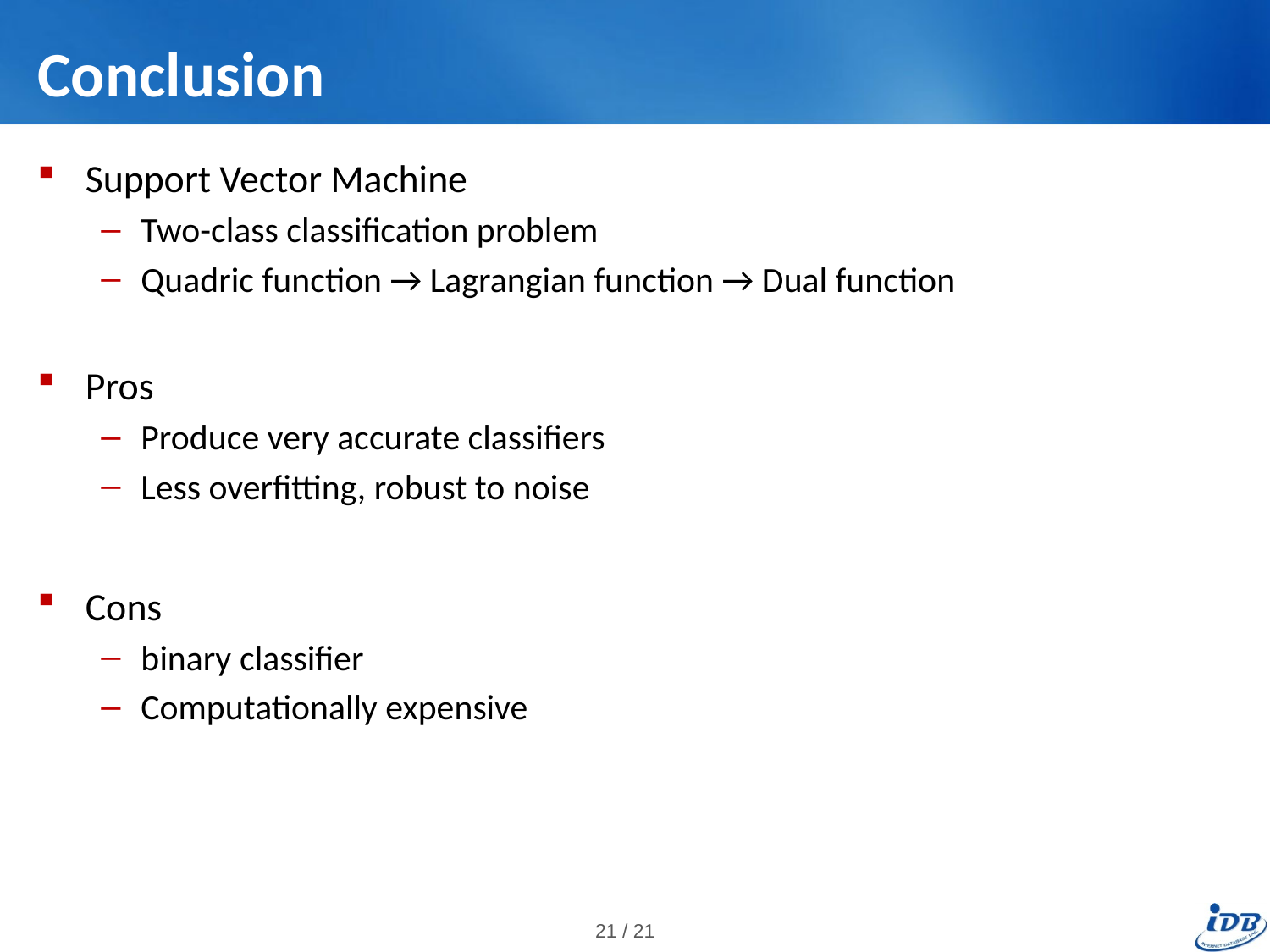

# Conclusion
Support Vector Machine
Two-class classification problem
Quadric function → Lagrangian function → Dual function

Pros
Produce very accurate classifiers
Less overfitting, robust to noise

Cons
binary classifier
Computationally expensive